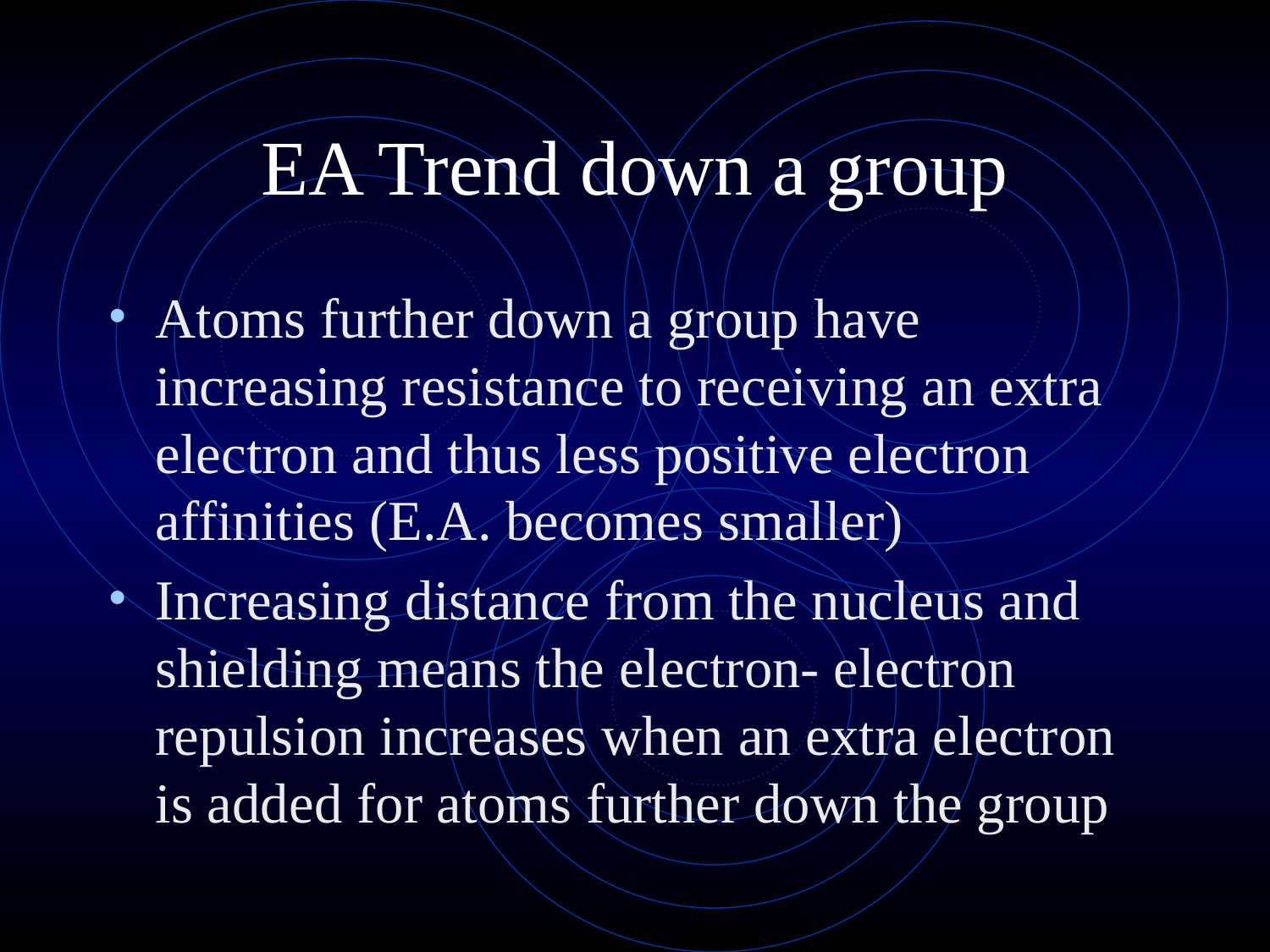

# EA Trend down a group
Atoms further down a group have increasing resistance to receiving an extra electron and thus less positive electron affinities (E.A. becomes smaller)
Increasing distance from the nucleus and shielding means the electron- electron repulsion increases when an extra electron is added for atoms further down the group